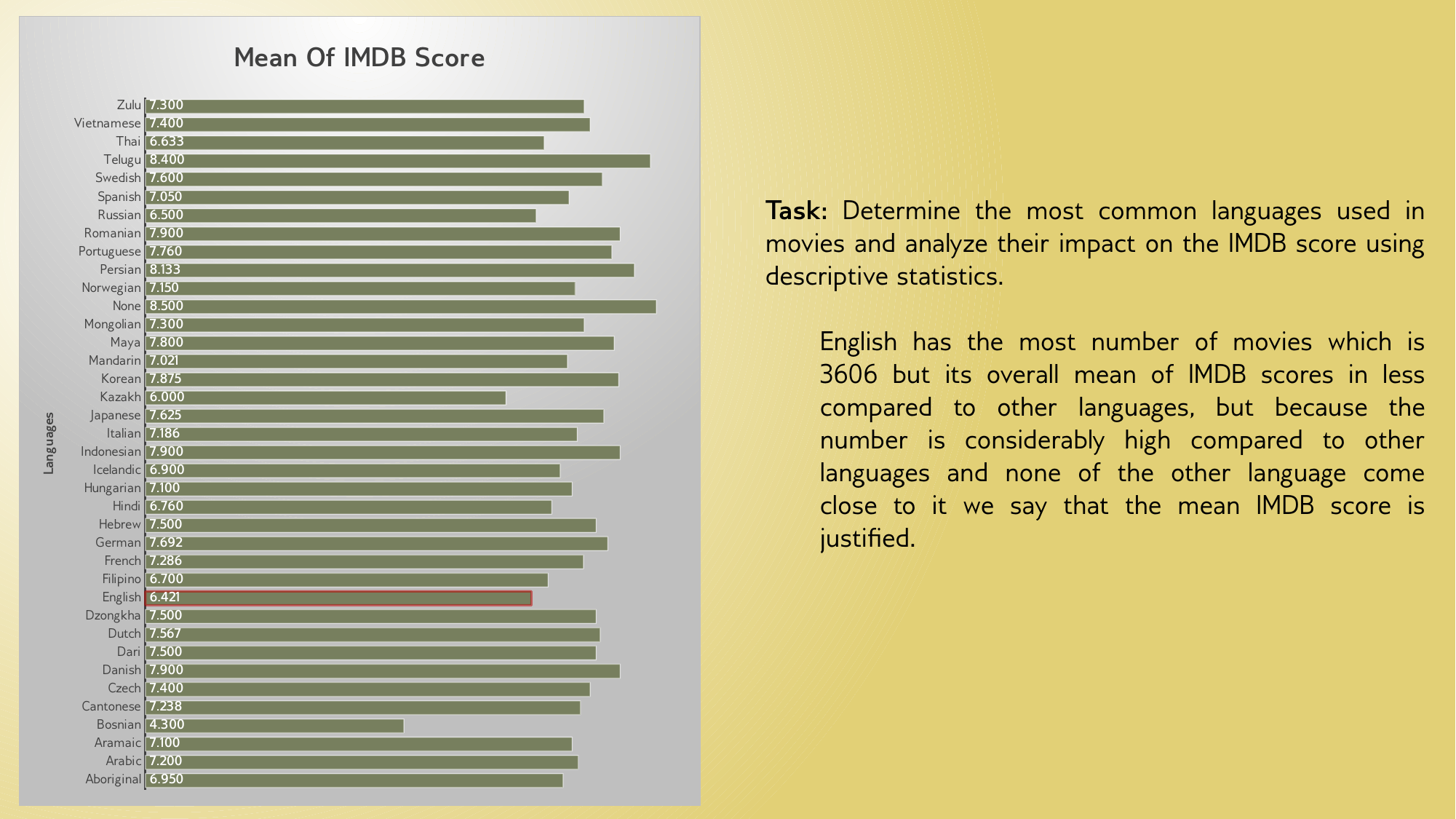

### Chart:

| Category |  |
|---|---|
| Aboriginal | 6.95 |
| Arabic | 7.2 |
| Aramaic | 7.1 |
| Bosnian | 4.3 |
| Cantonese | 7.2375 |
| Czech | 7.4 |
| Danish | 7.8999999999999995 |
| Dari | 7.5 |
| Dutch | 7.566666666666666 |
| Dzongkha | 7.5 |
| English | 6.421436494730999 |
| Filipino | 6.7 |
| French | 7.286486486486487 |
| German | 7.6923076923076925 |
| Hebrew | 7.5 |
| Hindi | 6.76 |
| Hungarian | 7.1 |
| Icelandic | 6.9 |
| Indonesian | 7.8999999999999995 |
| Italian | 7.185714285714285 |
| Japanese | 7.625000000000001 |
| Kazakh | 6.0 |
| Korean | 7.875 |
| Mandarin | 7.021428571428572 |
| Maya | 7.8 |
| Mongolian | 7.3 |
| None | 8.5 |
| Norwegian | 7.15 |
| Persian | 8.133333333333333 |
| Portuguese | 7.76 |
| Romanian | 7.9 |
| Russian | 6.5 |
| Spanish | 7.049999999999999 |
| Swedish | 7.6 |
| Telugu | 8.4 |
| Thai | 6.633333333333333 |
| Vietnamese | 7.4 |
| Zulu | 7.3 |
Task: Determine the most common languages used in movies and analyze their impact on the IMDB score using descriptive statistics.

English has the most number of movies which is 3606 but its overall mean of IMDB scores in less compared to other languages, but because the number is considerably high compared to other languages and none of the other language come close to it we say that the mean IMDB score is justified.